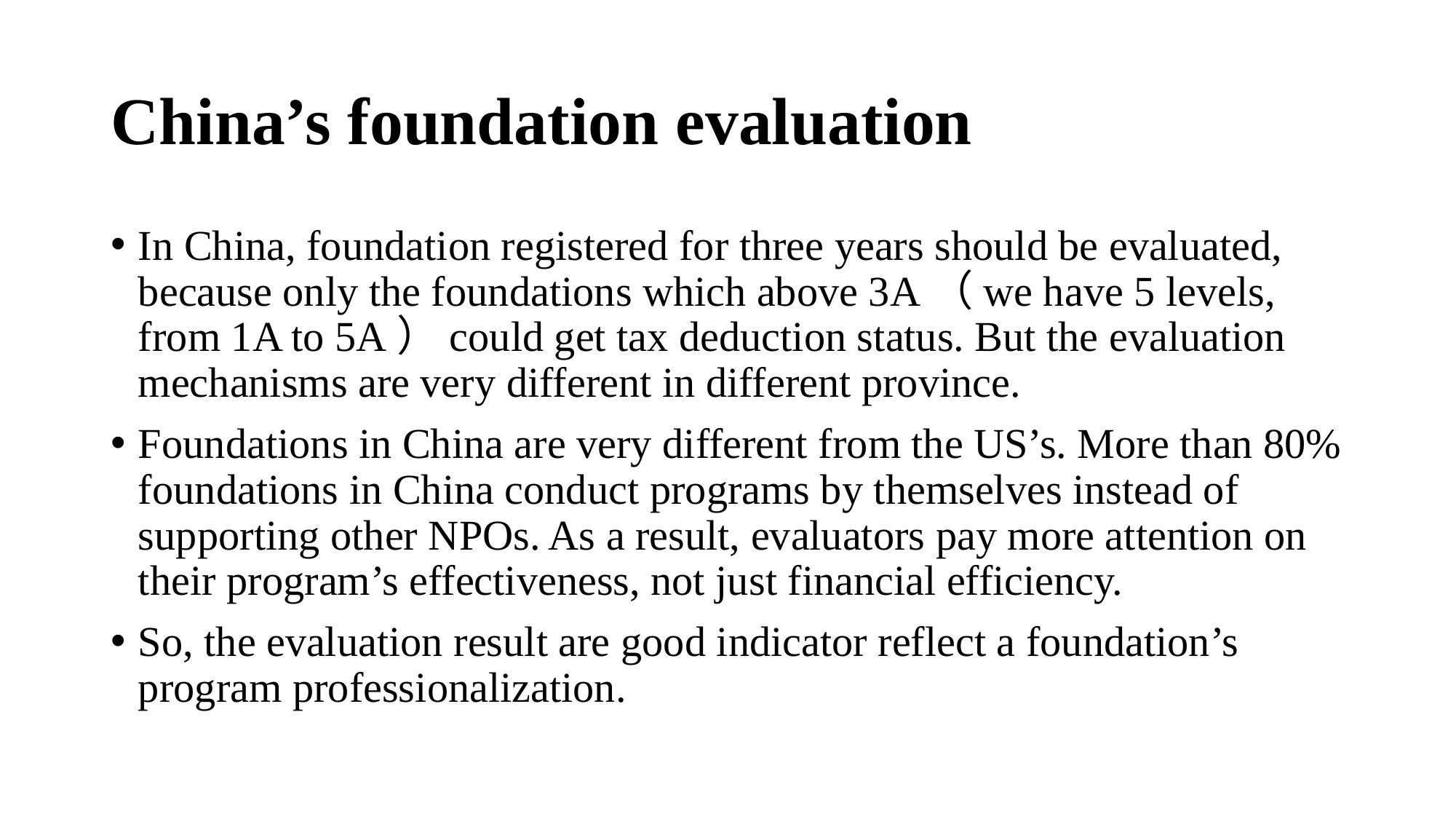

# China’s foundation evaluation
In China, foundation registered for three years should be evaluated, because only the foundations which above 3A（we have 5 levels, from 1A to 5A）could get tax deduction status. But the evaluation mechanisms are very different in different province.
Foundations in China are very different from the US’s. More than 80% foundations in China conduct programs by themselves instead of supporting other NPOs. As a result, evaluators pay more attention on their program’s effectiveness, not just financial efficiency.
So, the evaluation result are good indicator reflect a foundation’s program professionalization.